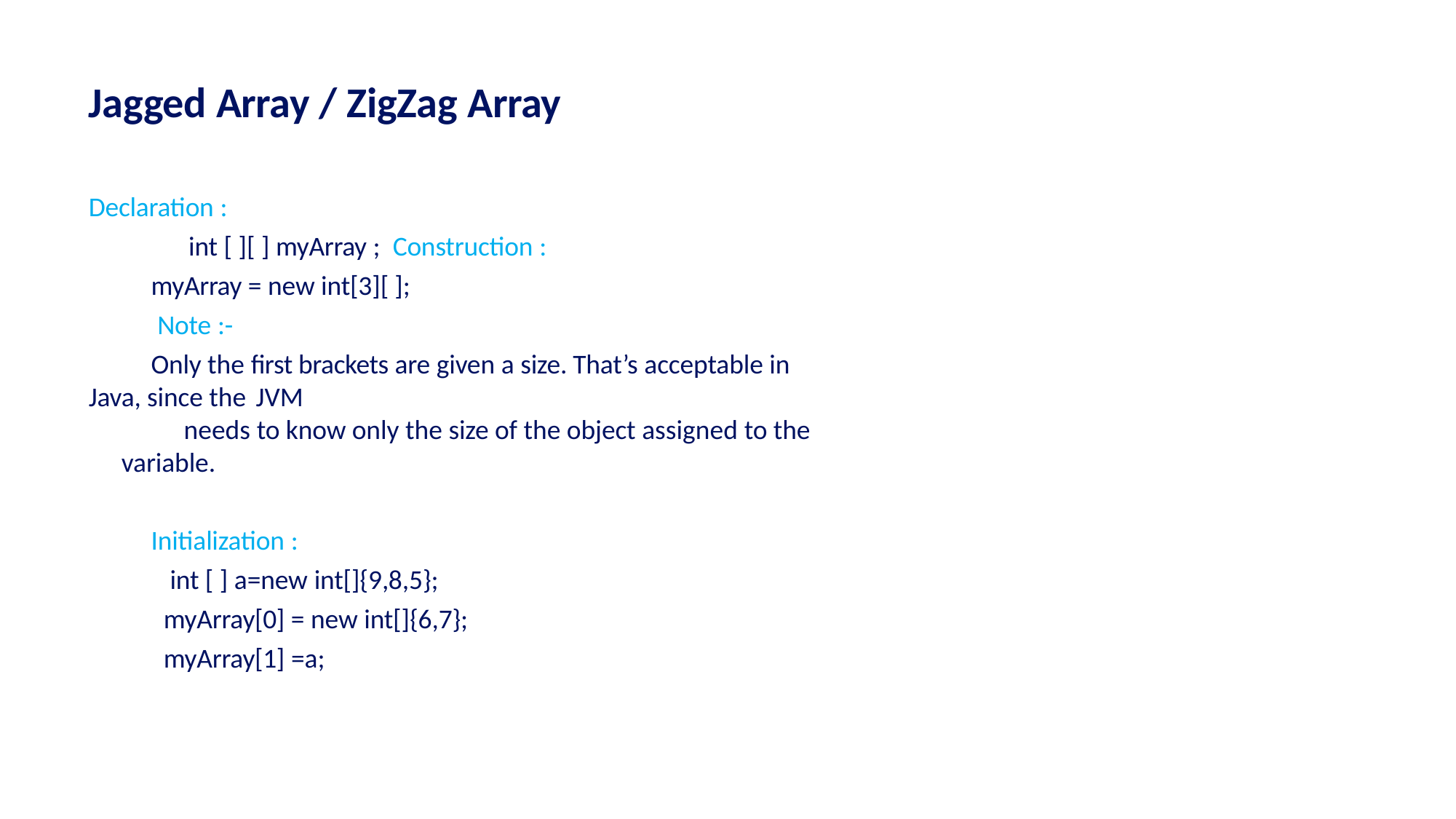

# Jagged Array / ZigZag Array
Declaration :
int [ ][ ] myArray ;  Construction :
myArray = new int[3][ ];
 Note :-
Only the first brackets are given a size. That’s acceptable in Java, since the JVM
needs to know only the size of the object assigned to the variable.

Initialization :
int [ ] a=new int[]{9,8,5};
myArray[0] = new int[]{6,7};
myArray[1] =a;